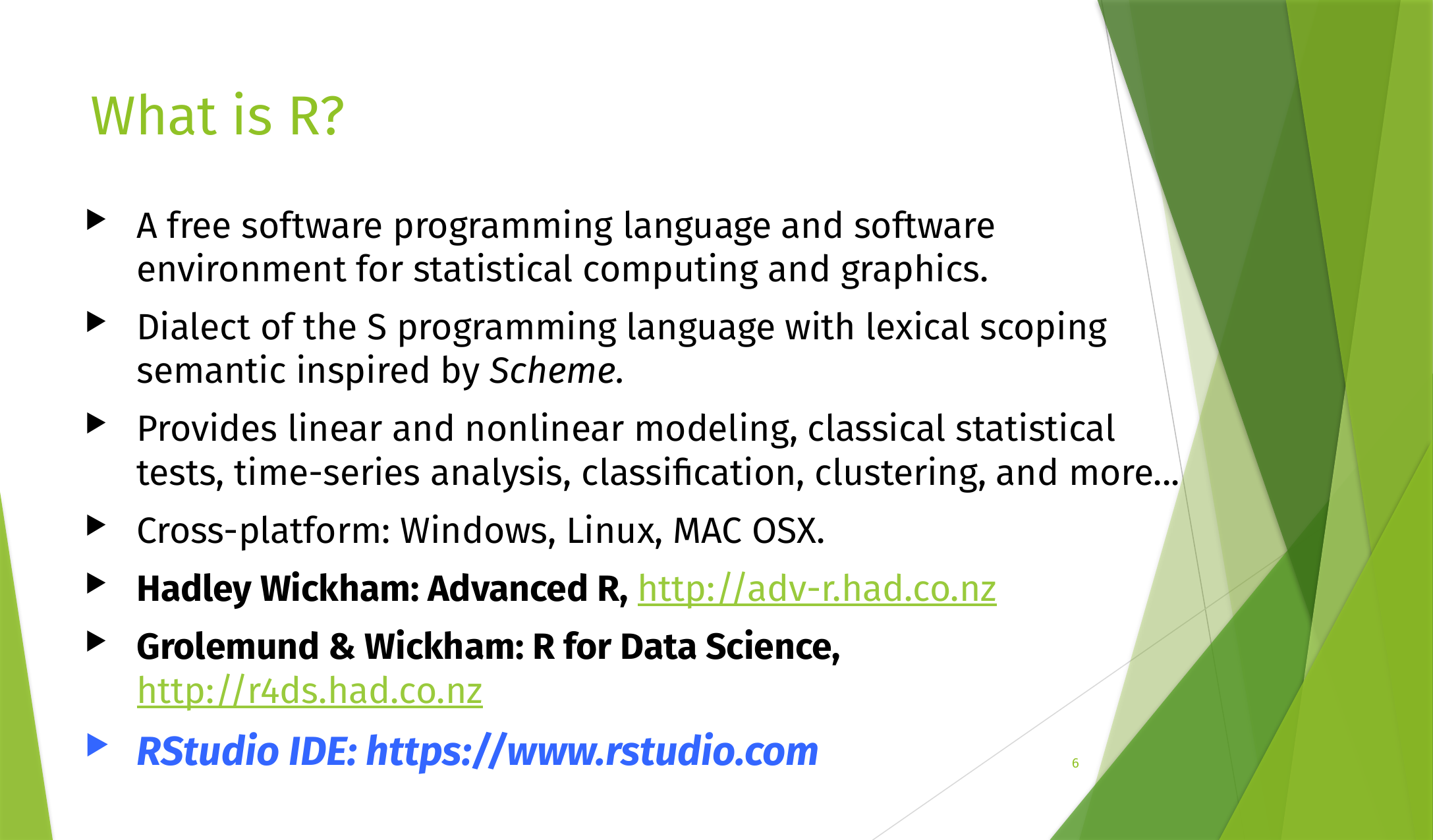

# What is R?
A free software programming language and software environment for statistical computing and graphics.
Dialect of the S programming language with lexical scoping semantic inspired by Scheme.
Provides linear and nonlinear modeling, classical statistical tests, time-series analysis, classification, clustering, and more...
Cross-platform: Windows, Linux, MAC OSX.
Hadley Wickham: Advanced R, http://adv-r.had.co.nz
Grolemund & Wickham: R for Data Science, http://r4ds.had.co.nz
RStudio IDE: https://www.rstudio.com

6